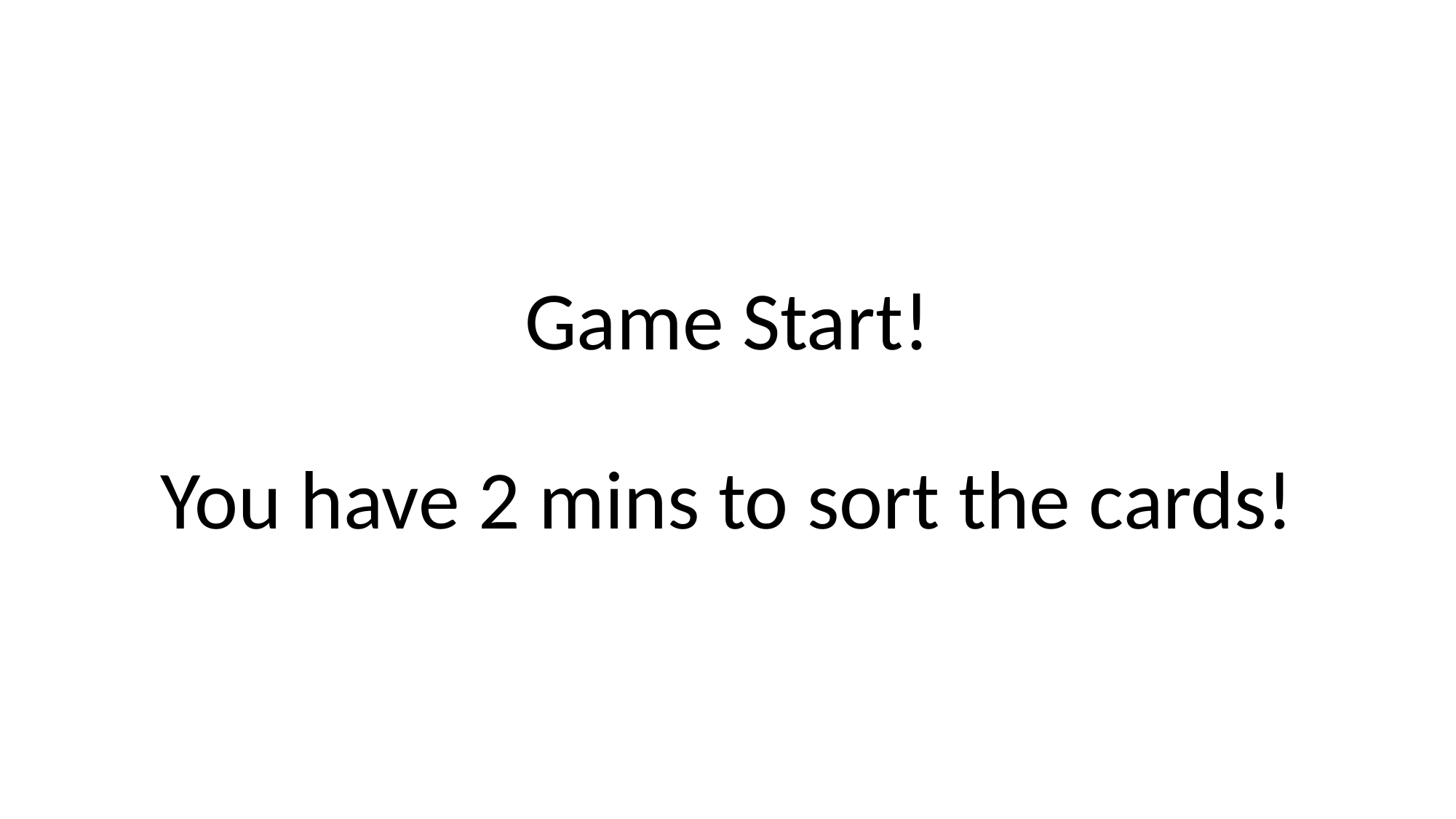

# Game Start! You have 2 mins to sort the cards!